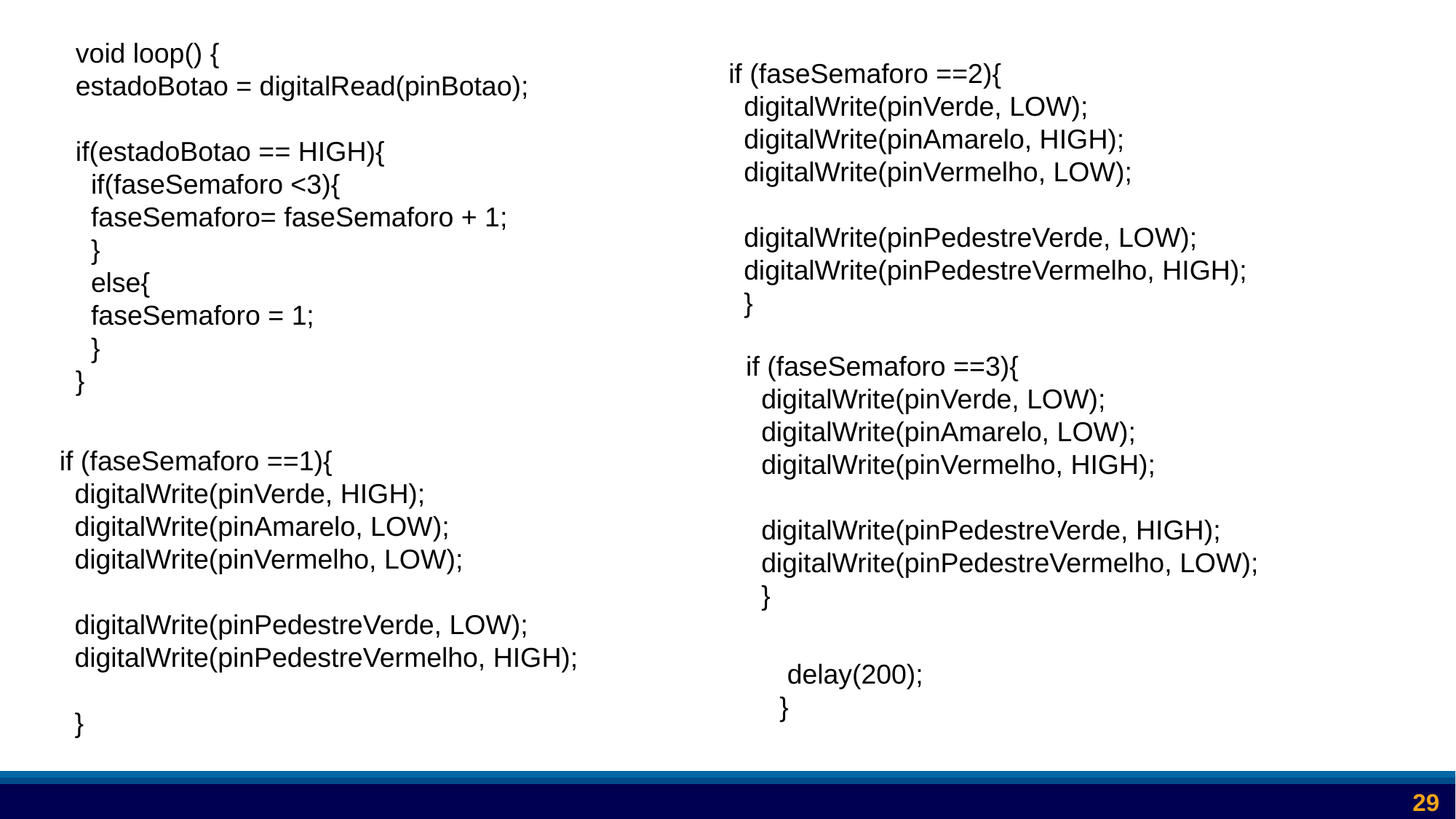

if (faseSemaforo ==2){
   digitalWrite(pinVerde, LOW);
   digitalWrite(pinAmarelo, HIGH);
   digitalWrite(pinVermelho, LOW);

   digitalWrite(pinPedestreVerde, LOW);
   digitalWrite(pinPedestreVermelho, HIGH);
   }
void loop() {
estadoBotao = digitalRead(pinBotao);

if(estadoBotao == HIGH){
  if(faseSemaforo <3){
  faseSemaforo= faseSemaforo + 1;
  }
  else{
  faseSemaforo = 1;
  }
}
 if (faseSemaforo ==3){
   digitalWrite(pinVerde, LOW);
   digitalWrite(pinAmarelo, LOW);
   digitalWrite(pinVermelho, HIGH);

   digitalWrite(pinPedestreVerde, HIGH);
   digitalWrite(pinPedestreVermelho, LOW);
   }

 if (faseSemaforo ==1){
   digitalWrite(pinVerde, HIGH);
   digitalWrite(pinAmarelo, LOW);
   digitalWrite(pinVermelho, LOW);

   digitalWrite(pinPedestreVerde, LOW);
   digitalWrite(pinPedestreVermelho, HIGH);

   }
 delay(200);
}